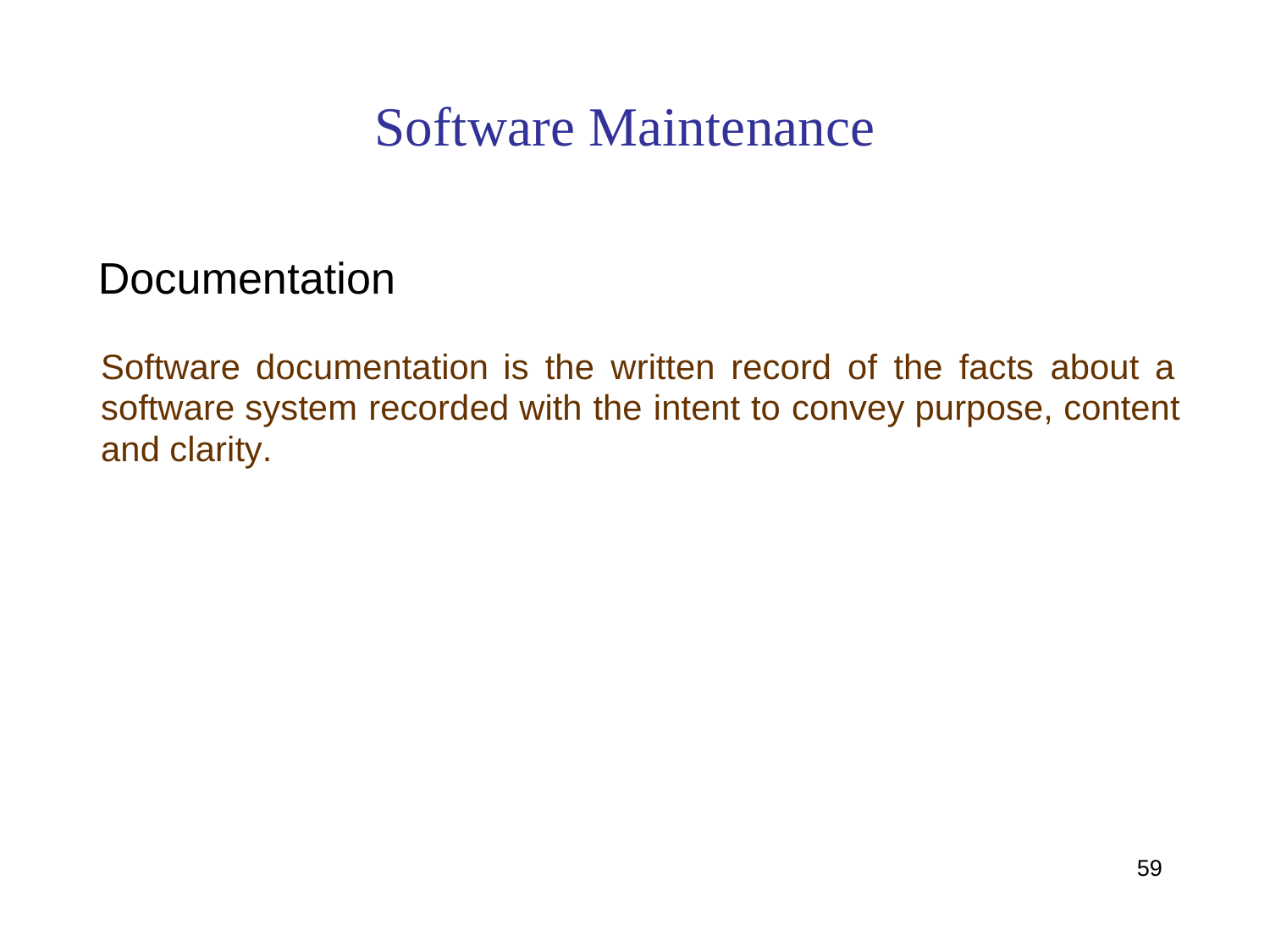

Software Maintenance
Documentation
Software documentation is the written record of the facts about a
software system
recorded
with
the
intent
to
convey
purpose,
content
and
clarity.
59